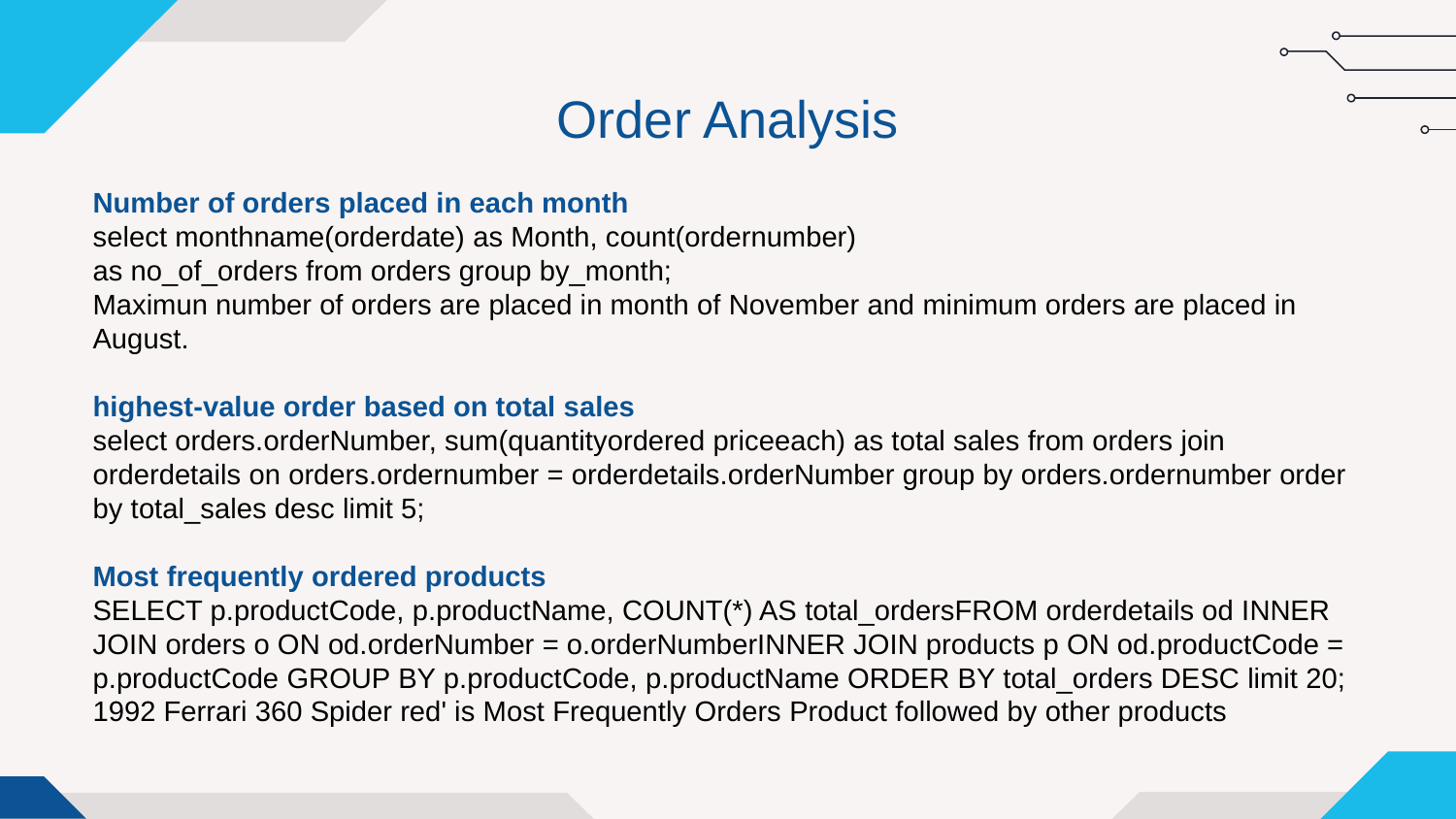

# Order Analysis
Number of orders placed in each month
select monthname(orderdate) as Month, count(ordernumber)
as no_of_orders from orders group by_month;
Maximun number of orders are placed in month of November and minimum orders are placed in August.

highest-value order based on total sales
select orders.orderNumber, sum(quantityordered priceeach) as total sales from orders join orderdetails on orders.ordernumber = orderdetails.orderNumber group by orders.ordernumber order by total_sales desc limit 5;

Most frequently ordered products
SELECT p.productCode, p.productName, COUNT(*) AS total_ordersFROM orderdetails od INNER JOIN orders o ON od.orderNumber = o.orderNumberINNER JOIN products p ON od.productCode = p.productCode GROUP BY p.productCode, p.productName ORDER BY total_orders DESC limit 20;
1992 Ferrari 360 Spider red' is Most Frequently Orders Product followed by other products